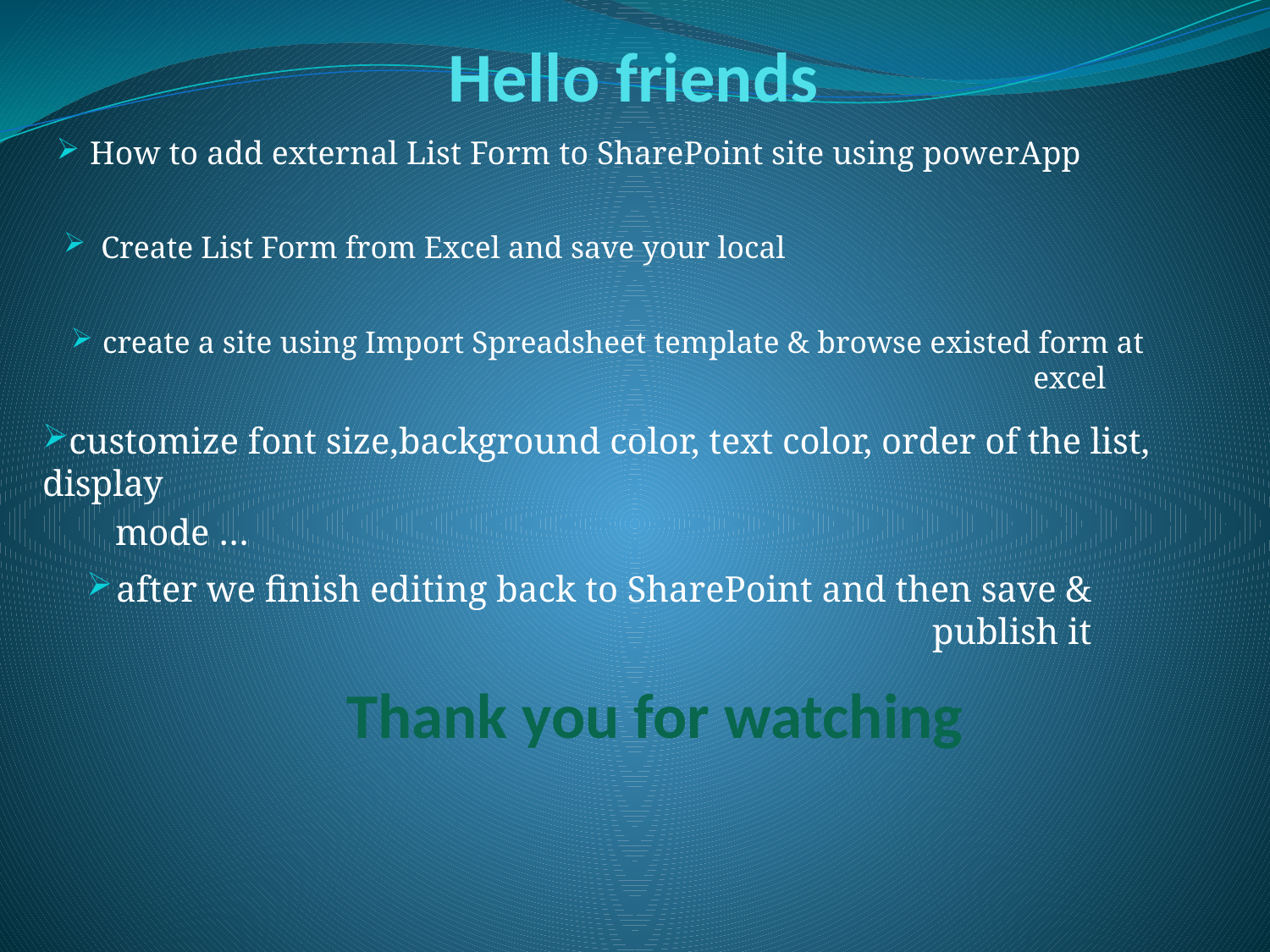

# Hello friends
 How to add external List Form to SharePoint site using powerApp
Create List Form from Excel and save your local
create a site using Import Spreadsheet template & browse existed form at excel
customize font size,background color, text color, order of the list, display
        mode …
after we finish editing back to SharePoint and then save & publish it
Thank you for watching